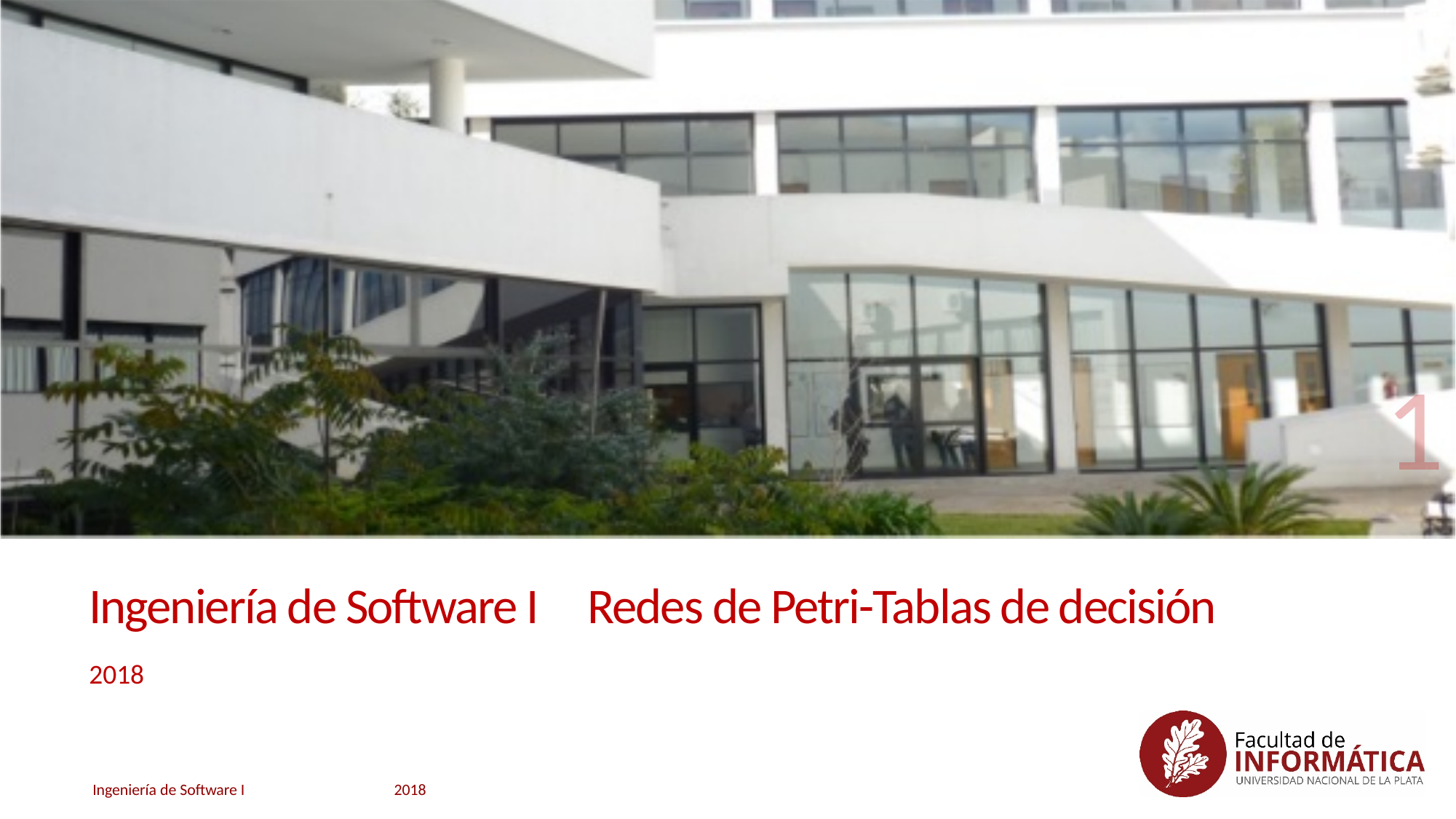

1
# Ingeniería de Software I     Redes de Petri-Tablas de decisión
2018
Ingeniería de Software I
2018